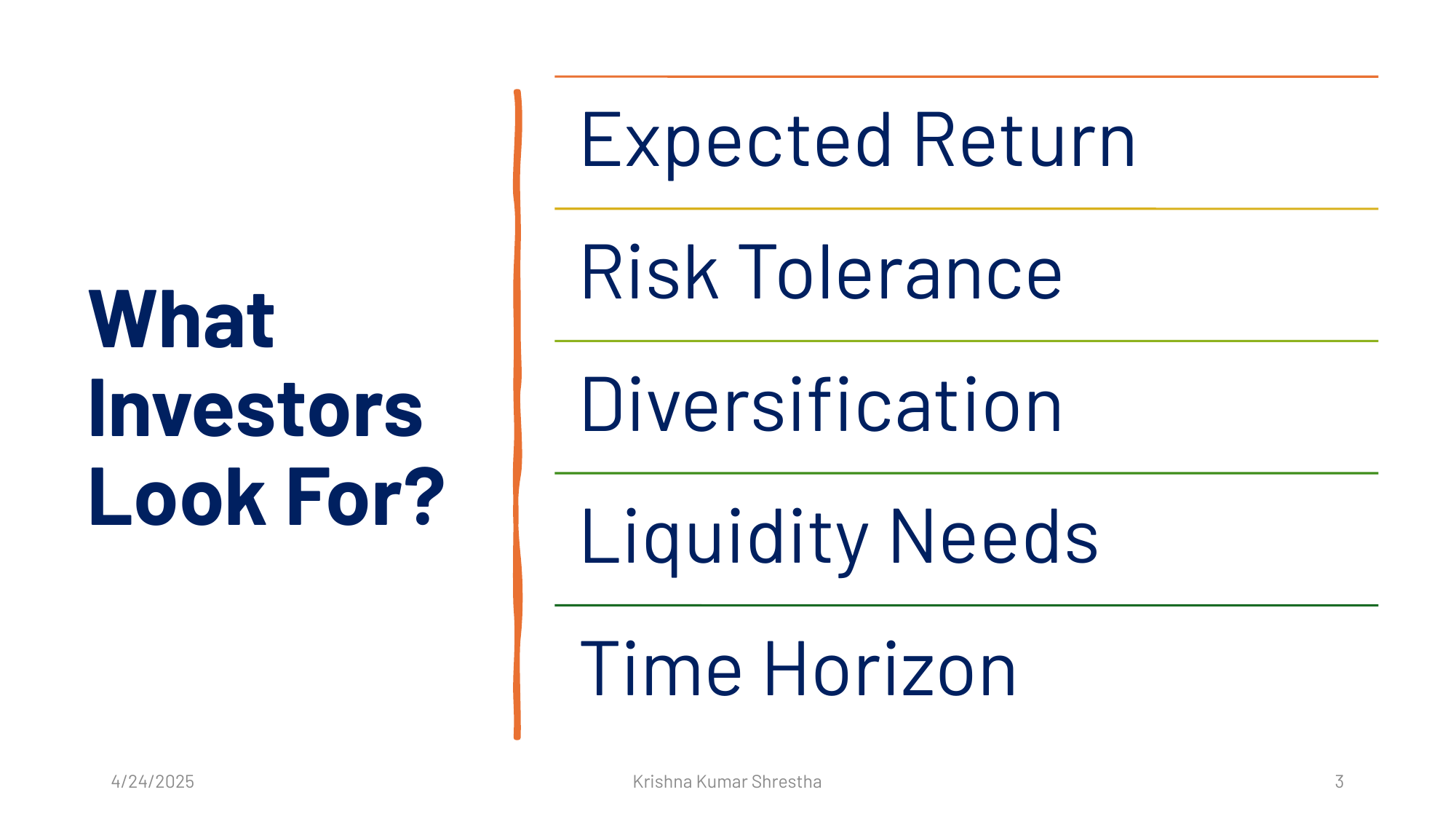

Expected Return
Risk Tolerance
Diversification
Liquidity Needs
Time Horizon
# What Investors Look For?

4/24/2025
Krishna Kumar Shrestha
3